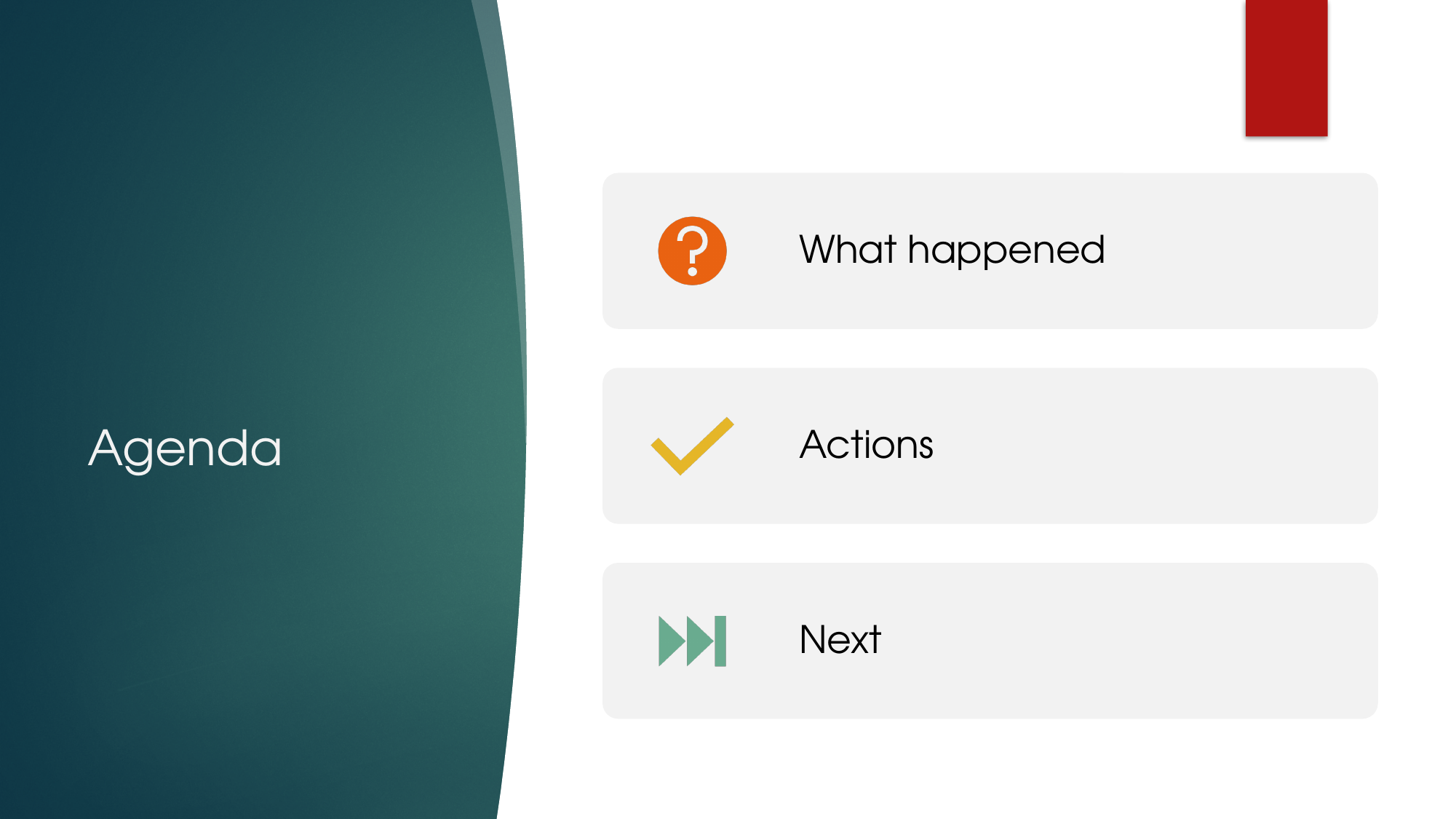

2
# Agenda
What happened
Actions
Next